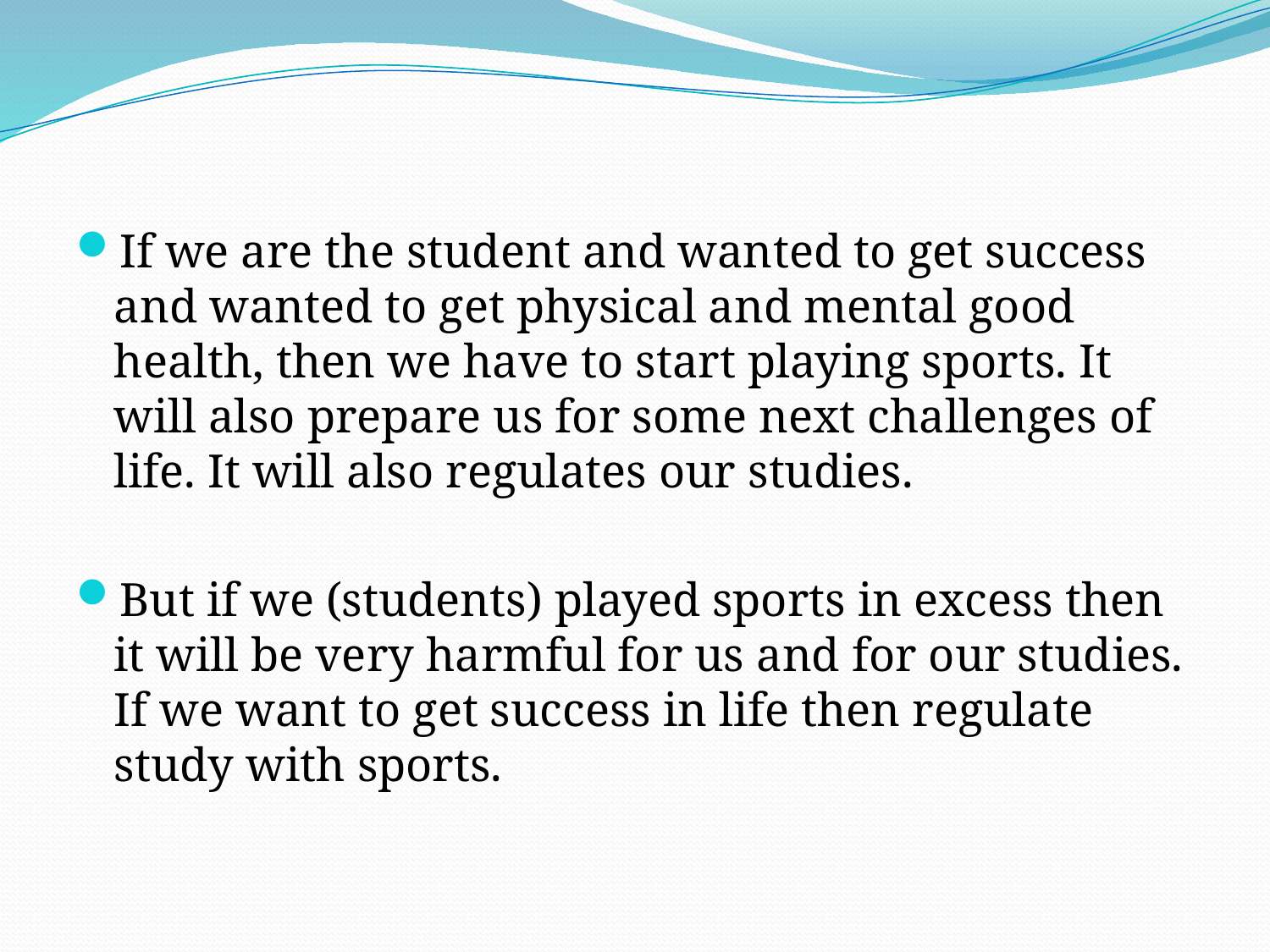

If we are the student and wanted to get success and wanted to get physical and mental good health, then we have to start playing sports. It will also prepare us for some next challenges of life. It will also regulates our studies.

But if we (students) played sports in excess then it will be very harmful for us and for our studies. If we want to get success in life then regulate study with sports.